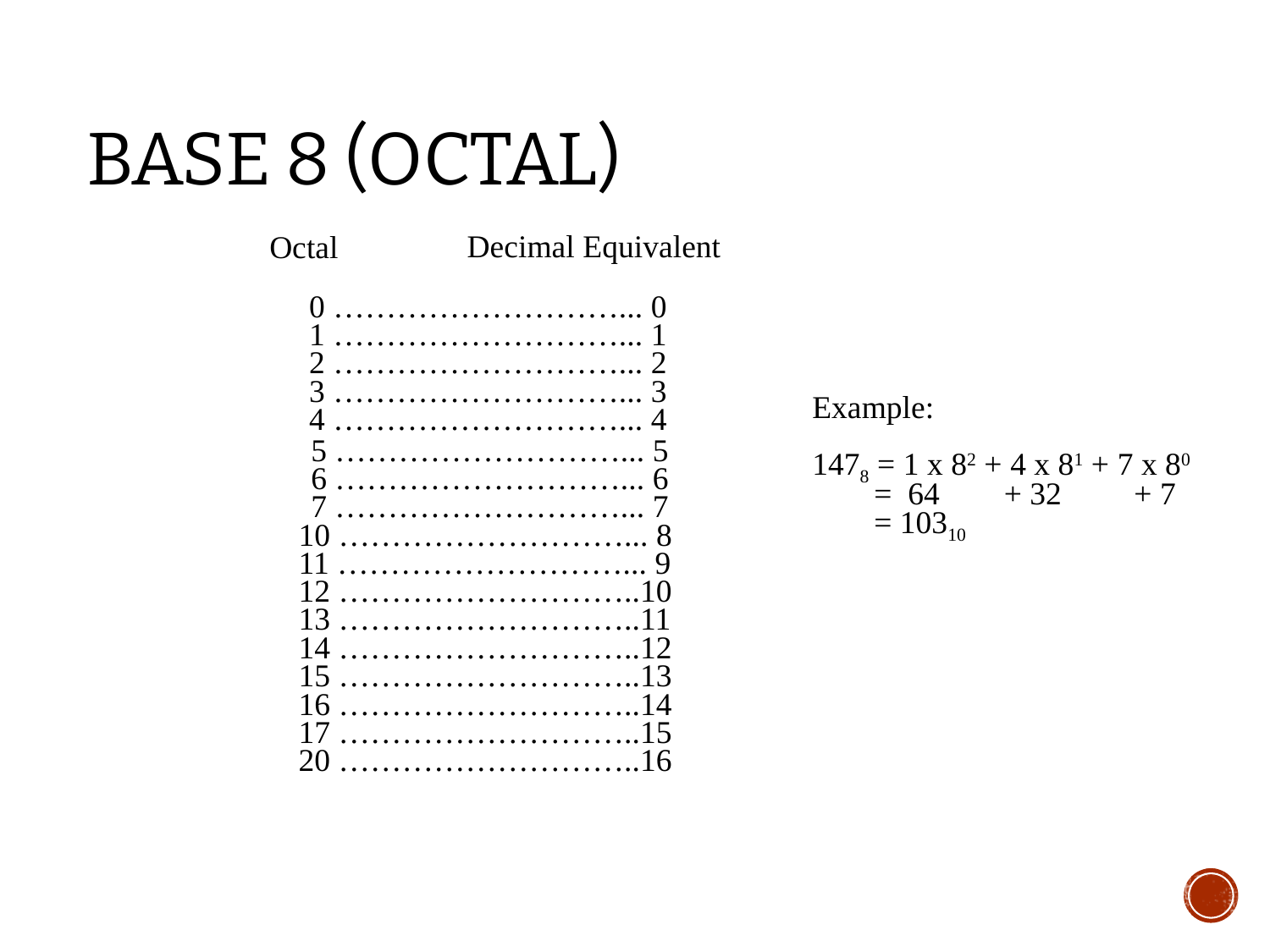

# Base 8 (Octal)
Decimal Equivalent
Octal
0 ………………………... 0
1 ………………………... 1
2 ………………………... 2
3 ………………………... 3
4 ………………………... 4
Example:

1478 = 1 x 82 + 4 x 81 + 7 x 80
	=  64        + 32         + 7
	= 10310
		5 ………………………... 5
		6 ………………………... 6
		7 ………………………... 7
	10 ………………………... 8
	11 ………………………... 9
	12 ………………………..10
	13 ………………………..11
	14 ………………………..12
	15 ………………………..13
	16 ………………………..14
	17 ………………………..15
	20 ………………………..16